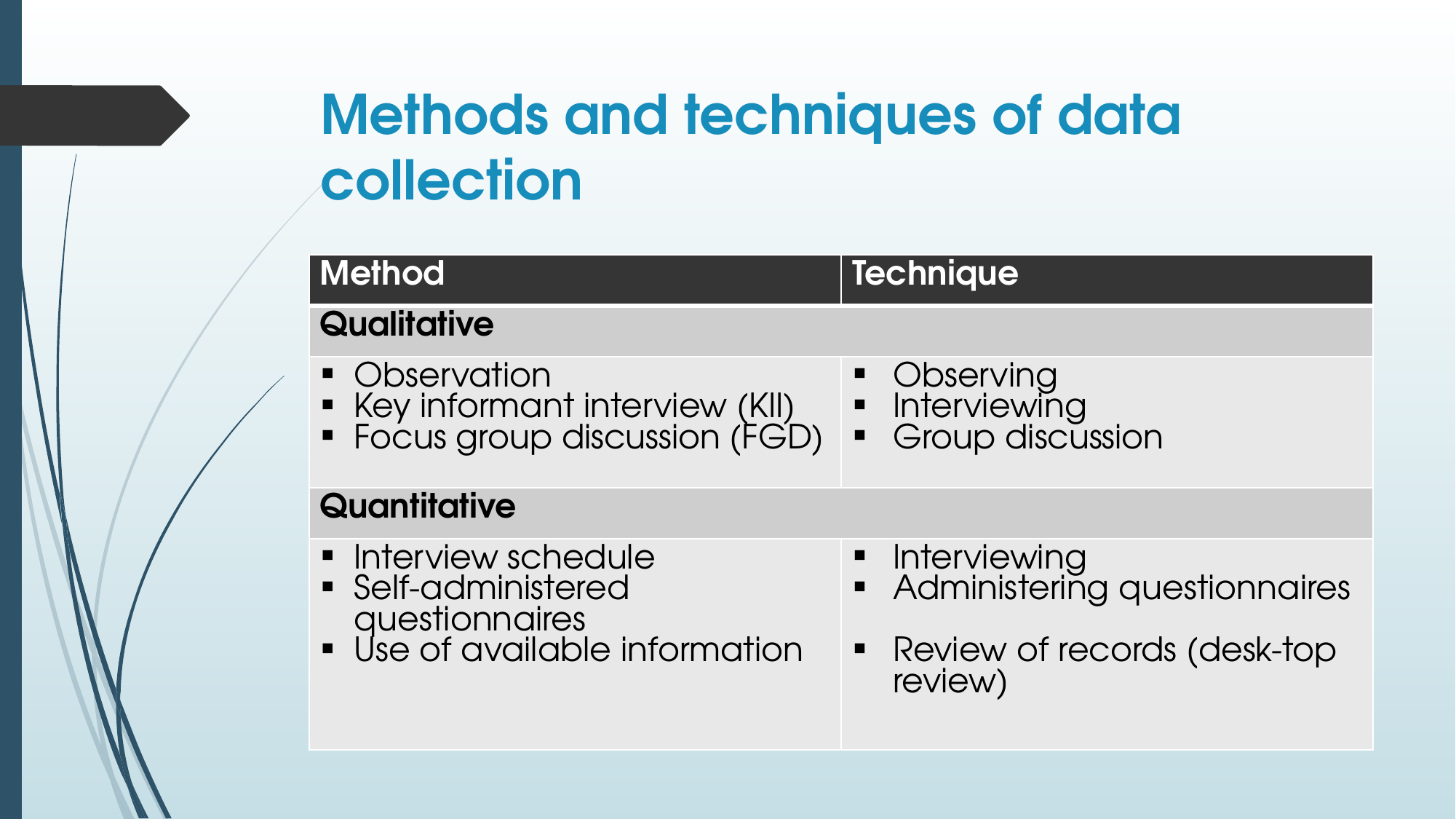

# Methods and techniques of data collection
| Method | Technique |
| --- | --- |
| Qualitative |  |
| Observation Key informant interview (KII) Focus group discussion (FGD) | Observing Interviewing Group discussion |
| Quantitative |  |
| Interview schedule Self-administered questionnaires Use of available information | Interviewing Administering questionnaires Review of records (desk-top review) |